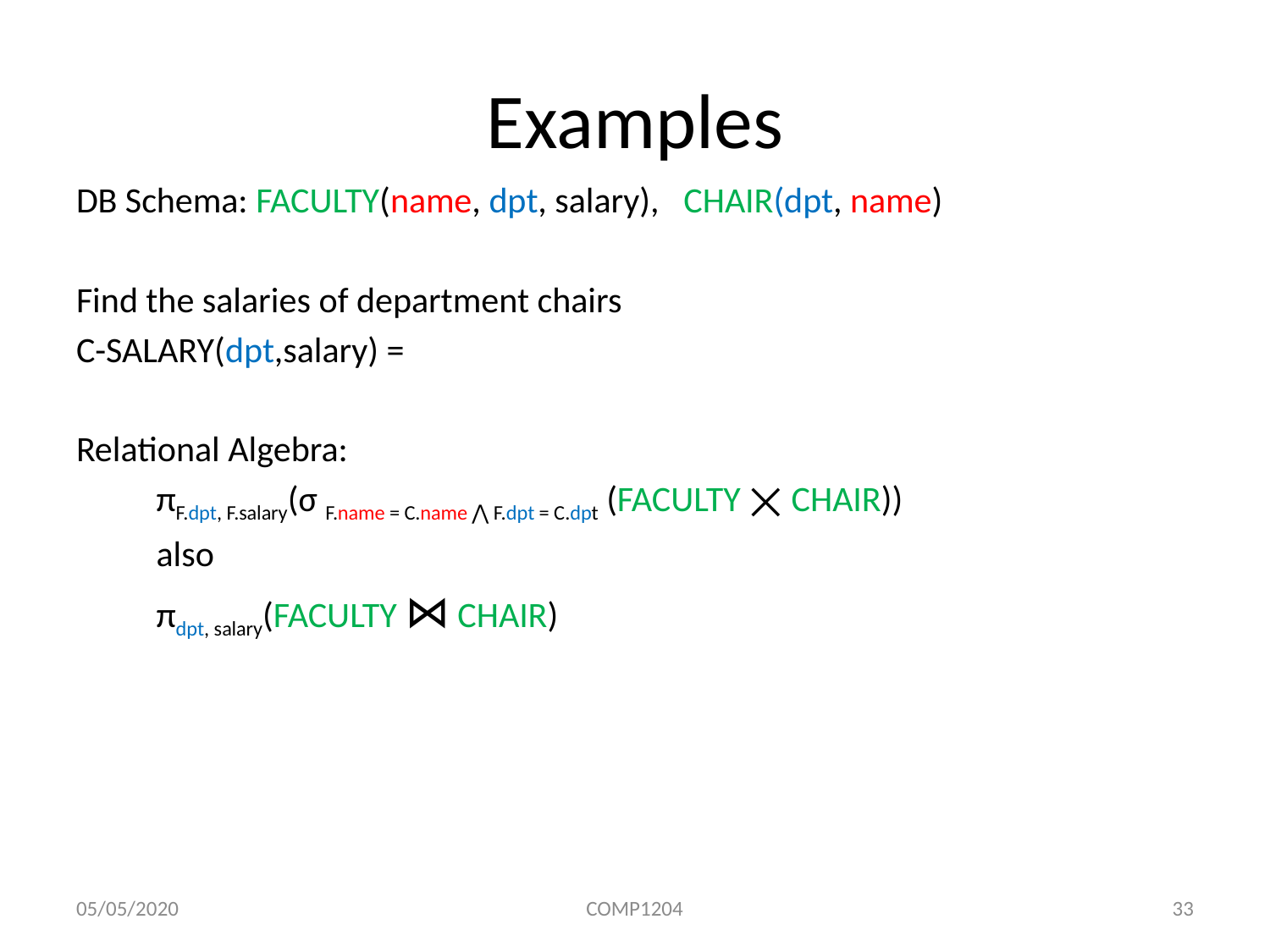

# Examples
DB Schema: FACULTY(name, dpt, salary),   CHAIR(dpt, name)

Find the salaries of department chairs
C-SALARY(dpt,salary) =

Relational Algebra:
 	πF.dpt, F.salary(σ F.name = C.name ⋀ F.dpt = C.dpt (FACULTY ⨉ CHAIR))
							also
				πdpt, salary(FACULTY ⋈ CHAIR)

05/05/2020
COMP1204
33